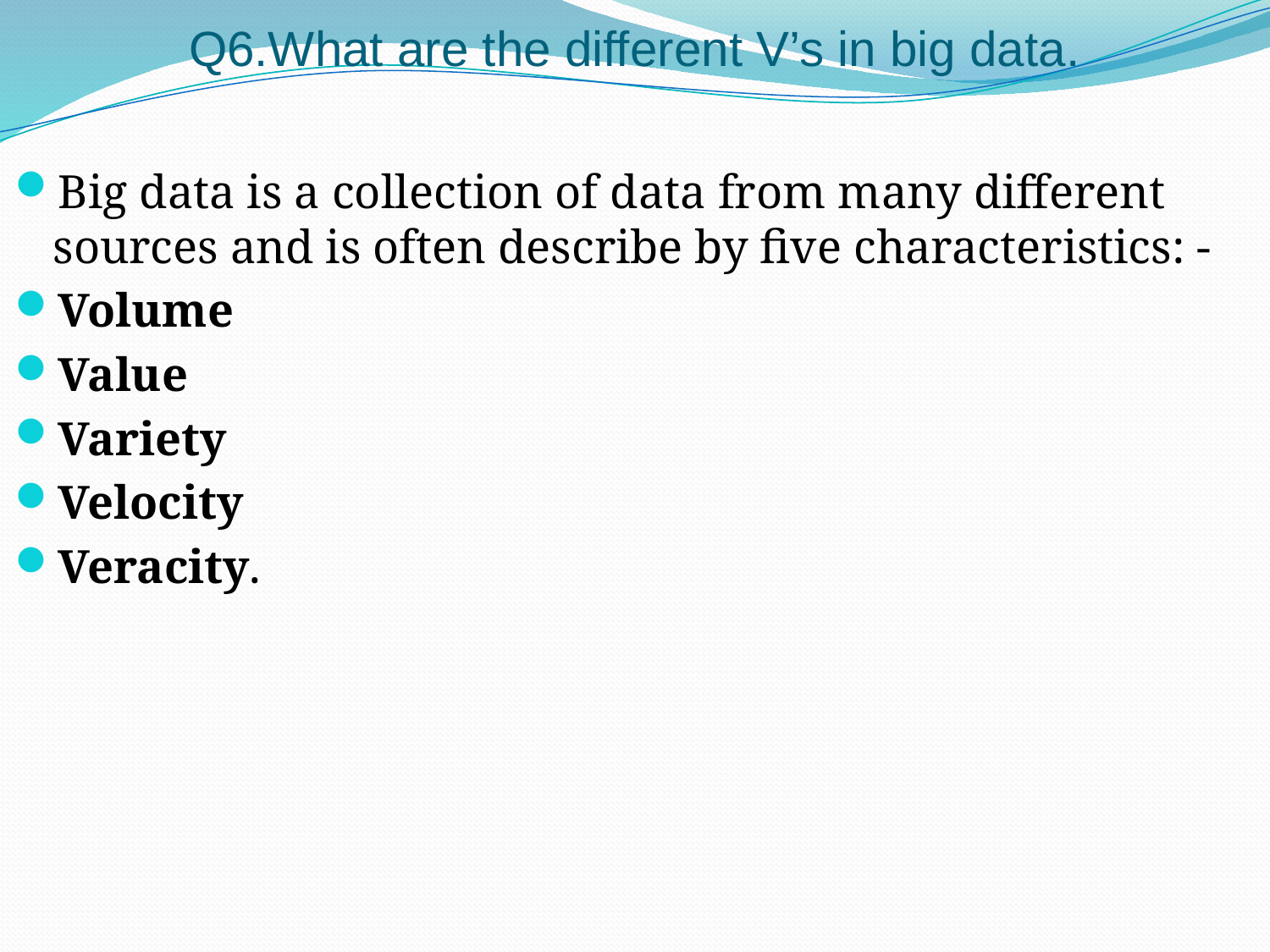

# Q6.What are the different V’s in big data.
Big data is a collection of data from many different sources and is often describe by five characteristics: -
Volume
Value
Variety
Velocity
Veracity.